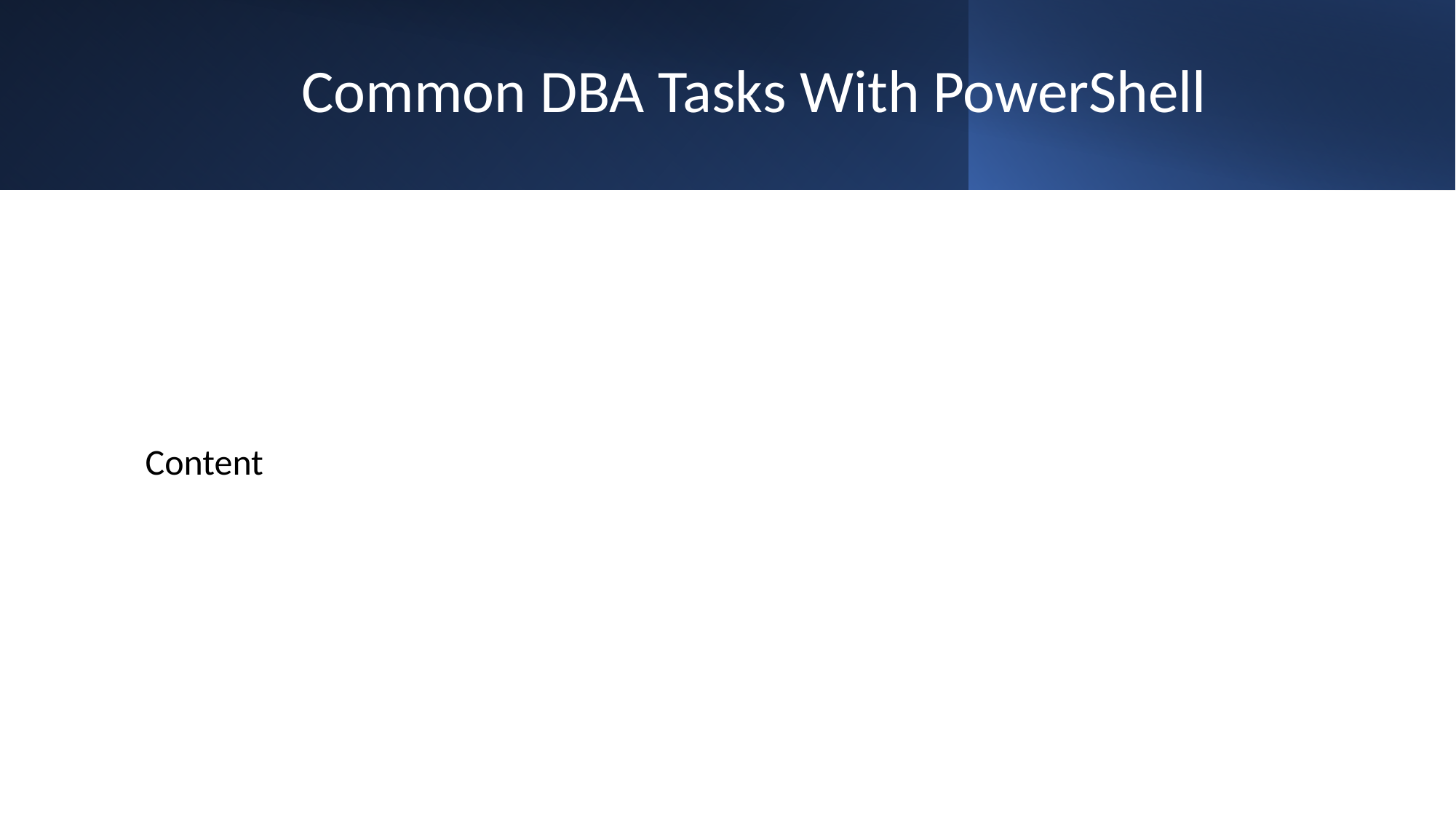

# Common DBA Tasks With PowerShell
Content